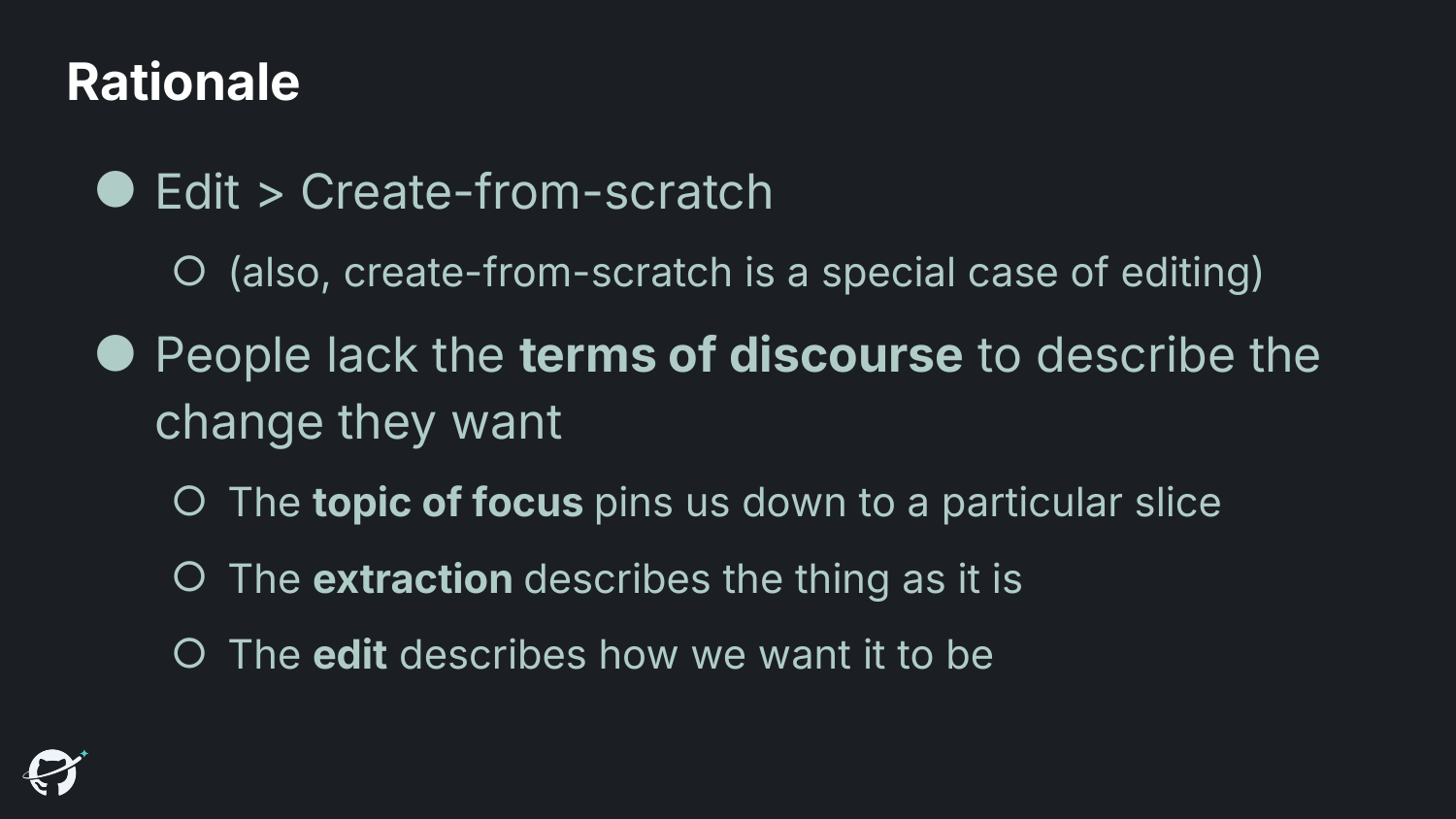

# Rationale
Edit > Create-from-scratch
(also, create-from-scratch is a special case of editing)
People lack the terms of discourse to describe the change they want
The topic of focus pins us down to a particular slice
The extraction describes the thing as it is
The edit describes how we want it to be